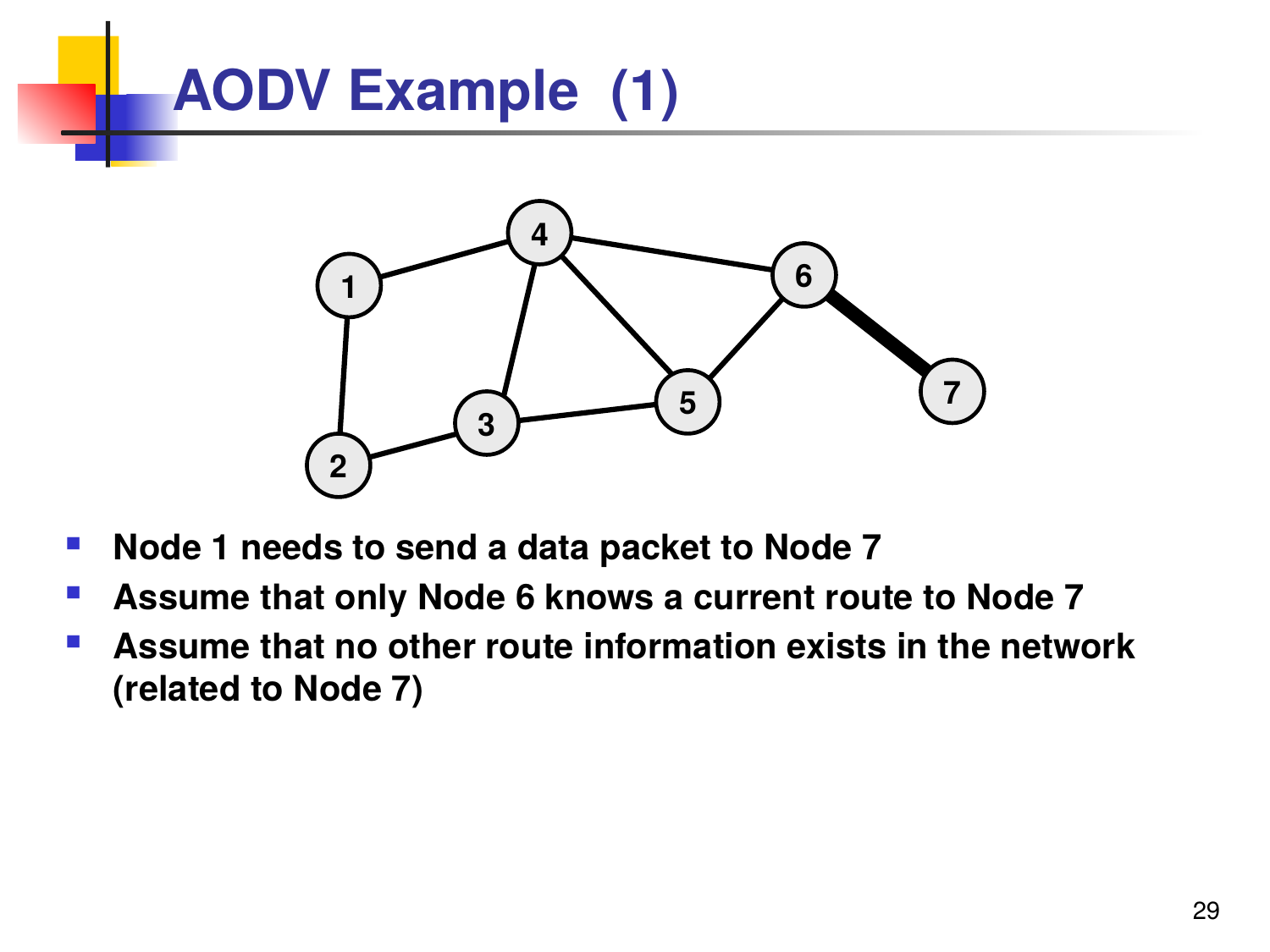

# AODV Example  (1)
4

6
1

7
5
3

2
Node 1 needs to send a data packet to Node 7
Assume that only Node 6 knows a current route to Node 7
Assume that no other route information exists in the network (related to Node 7)
29